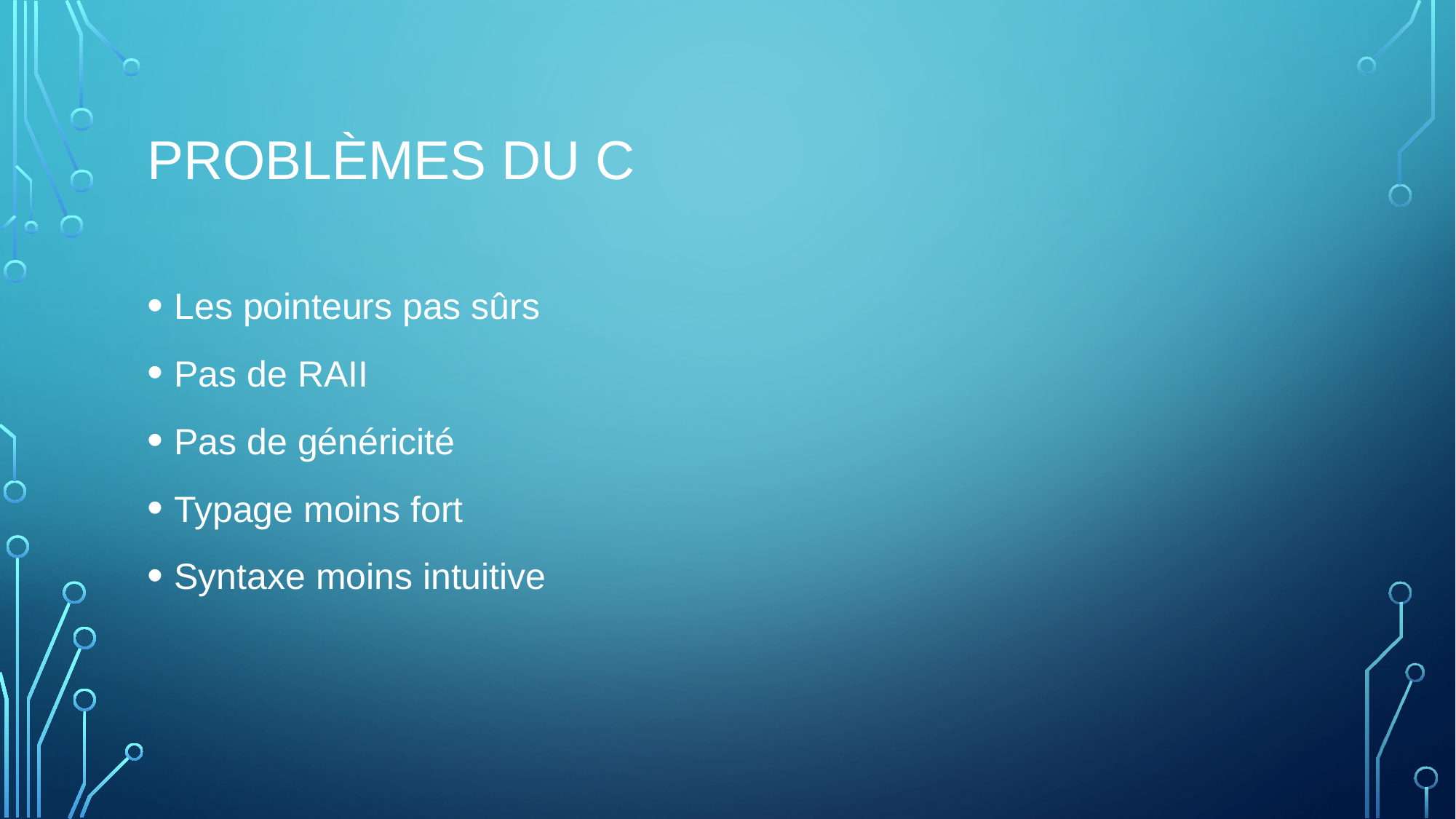

# Problèmes du C
Les pointeurs pas sûrs
Pas de RAII
Pas de généricité
Typage moins fort
Syntaxe moins intuitive